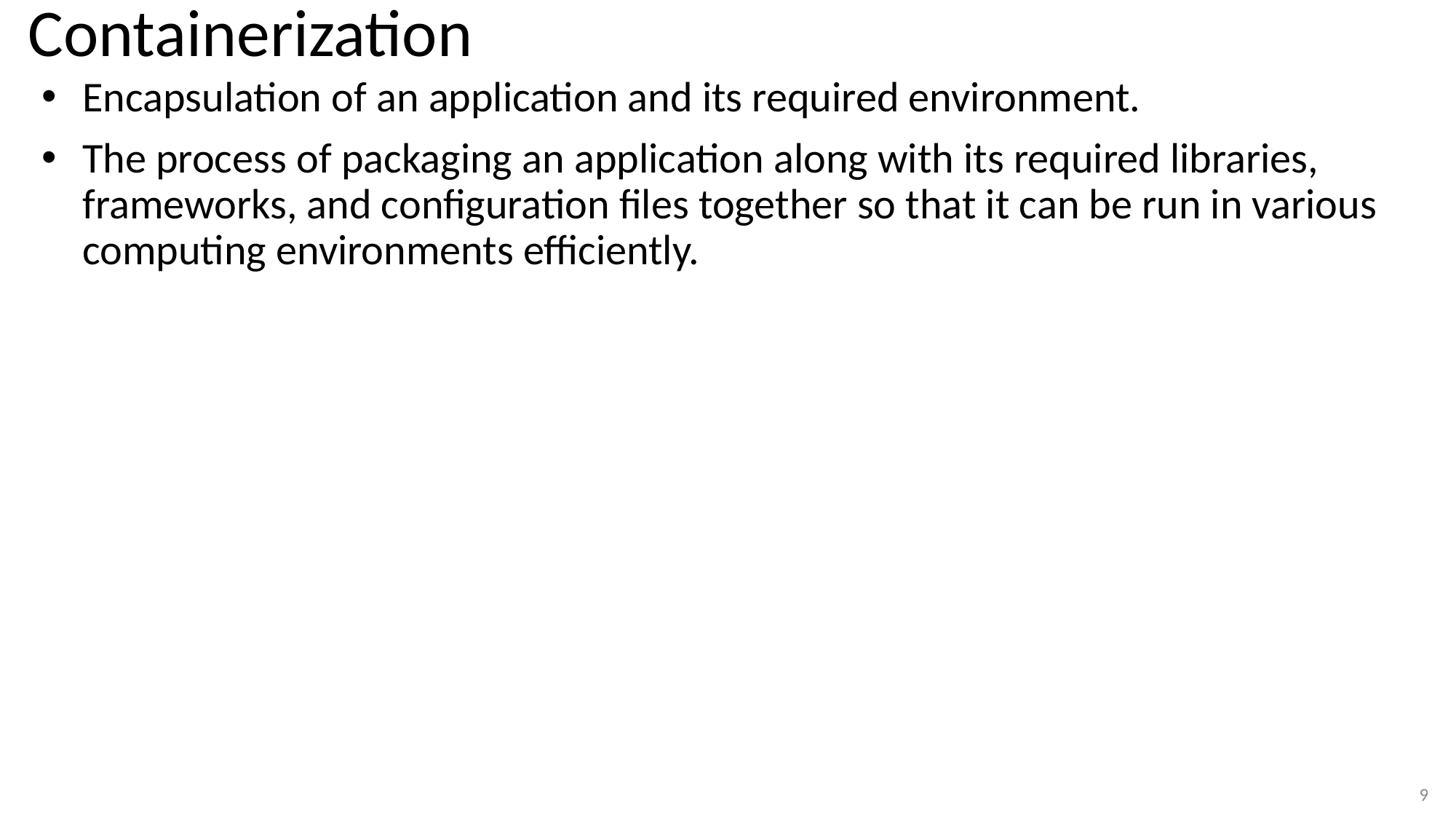

# Containerization
Encapsulation of an application and its required environment.
The process of packaging an application along with its required libraries, frameworks, and configuration files together so that it can be run in various computing environments efficiently.
9